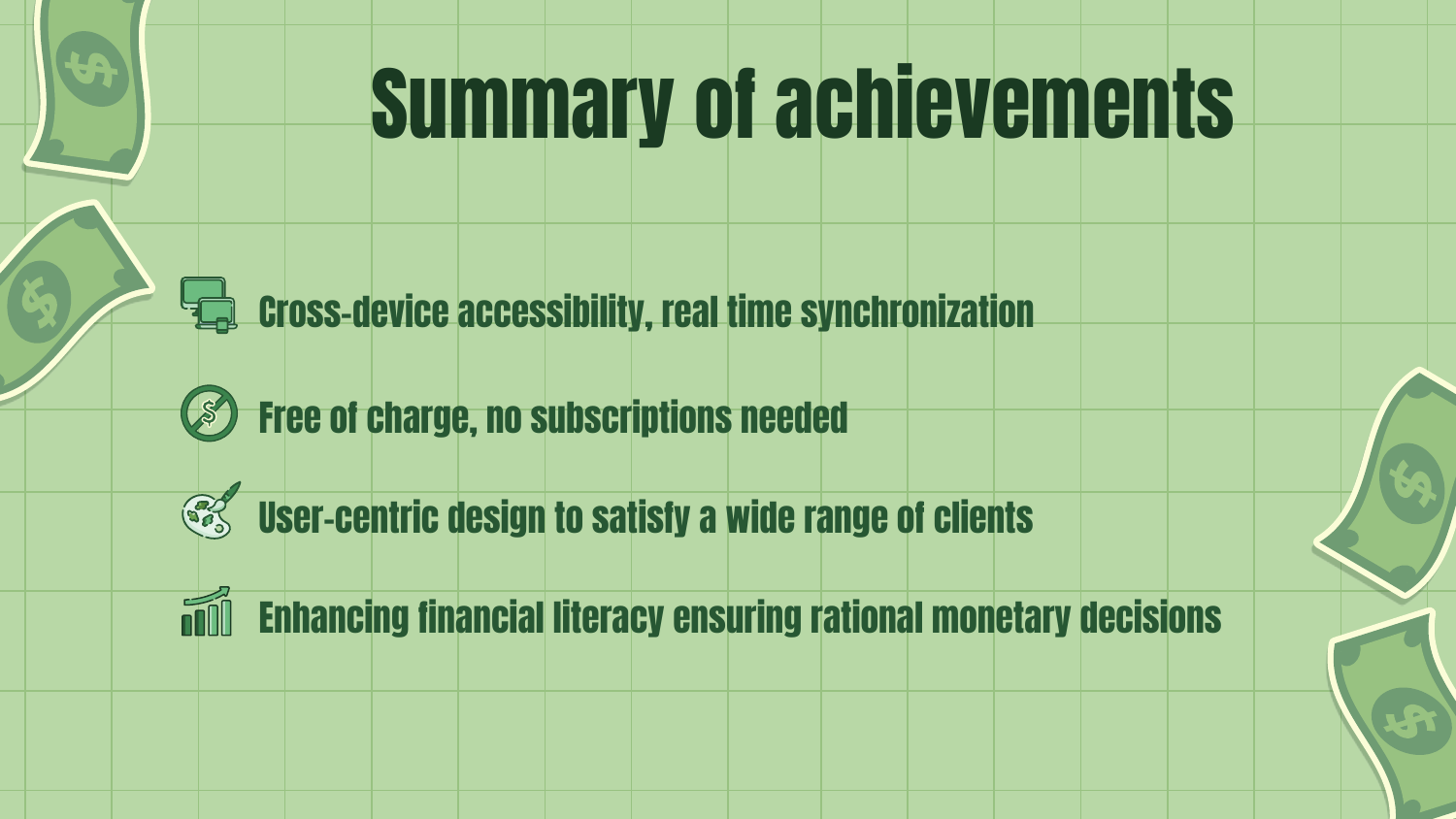

Summary of achievements
Cross-device accessibility, real time synchronization

Free of charge, no subscriptions needed

User-centric design to satisfy a wide range of clients

Enhancing financial literacy ensuring rational monetary decisions